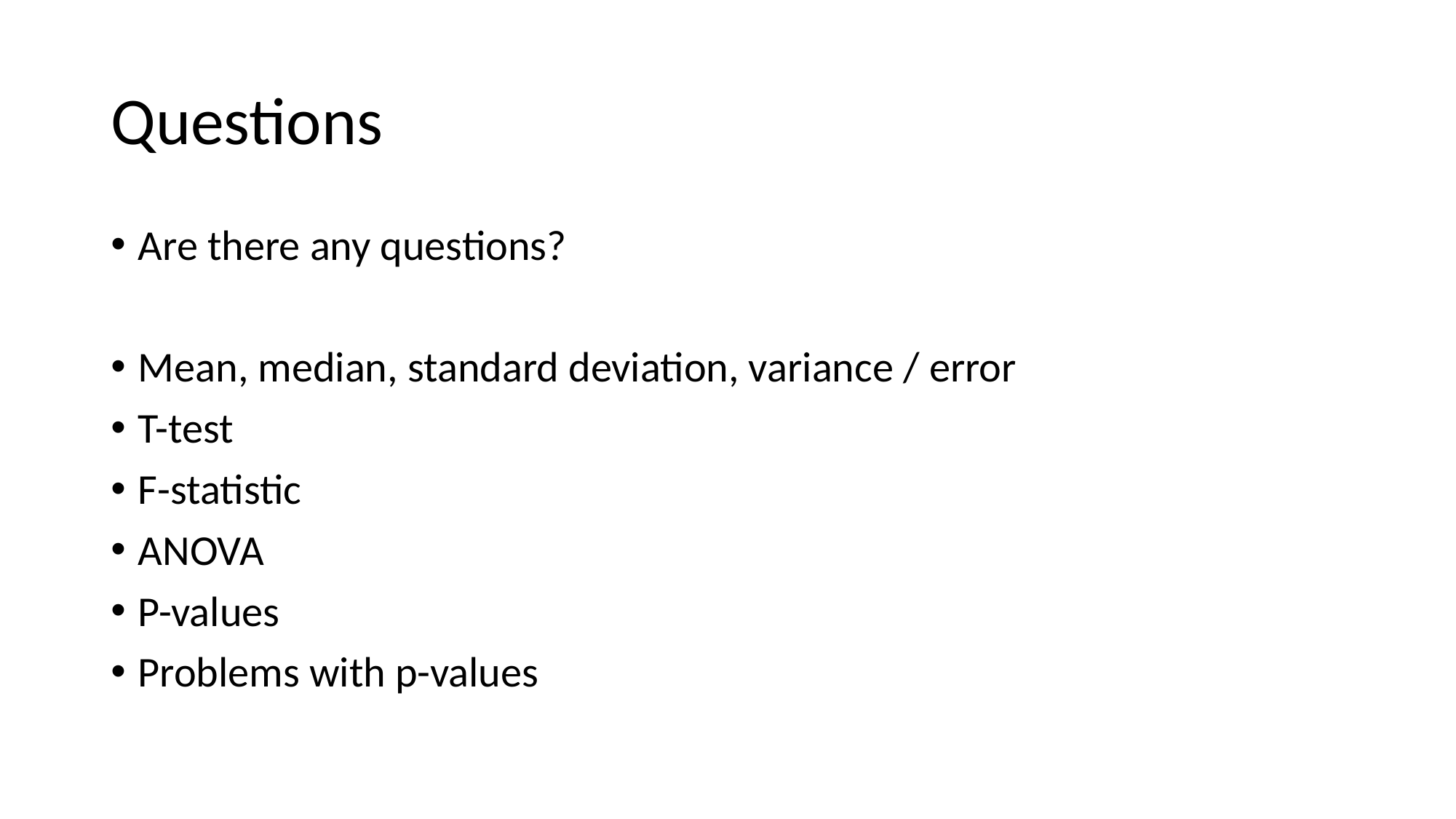

# Questions
Are there any questions?

Mean, median, standard deviation, variance / error
T-test
F-statistic
ANOVA
P-values
Problems with p-values